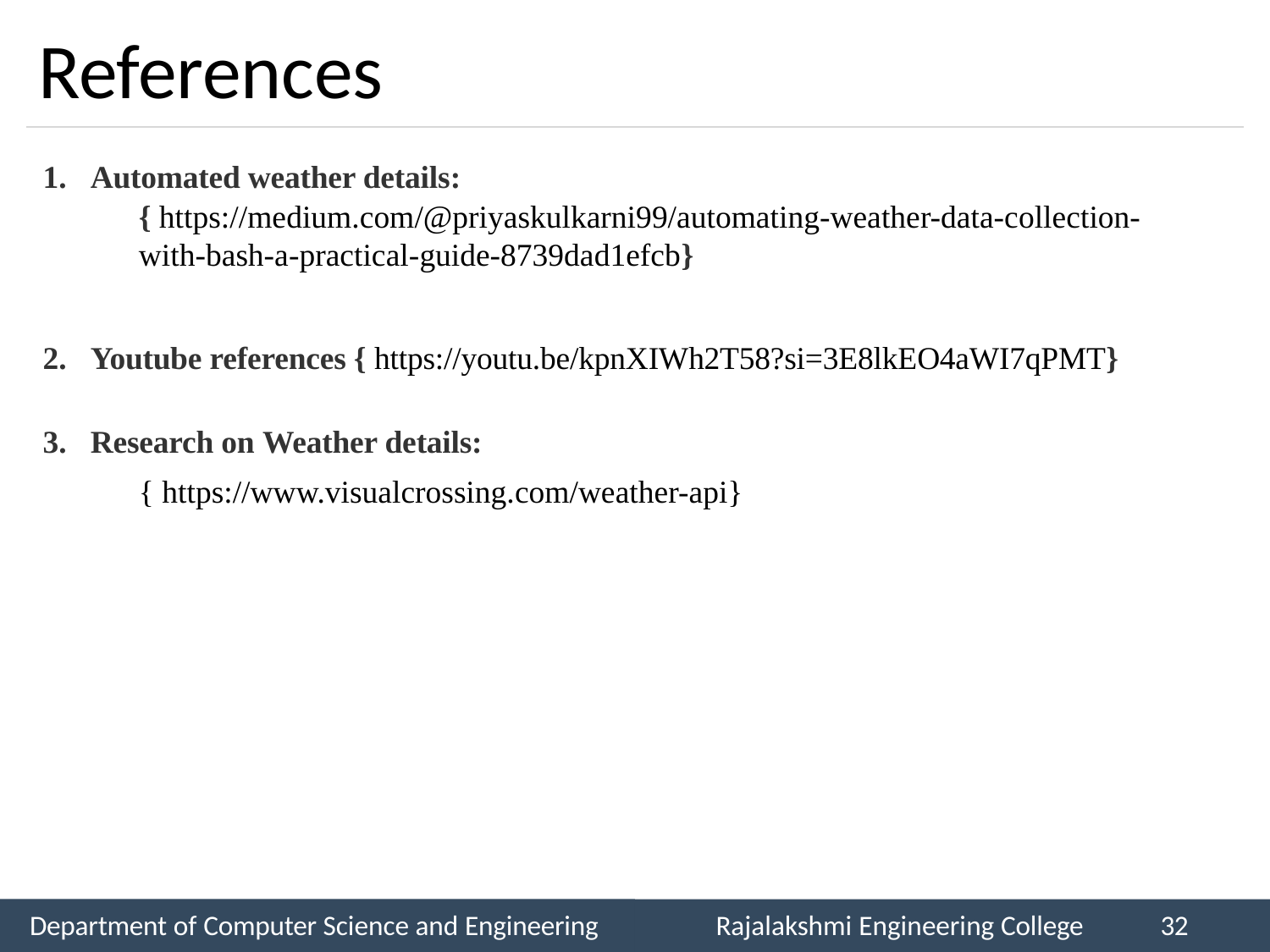

# References
Automated weather details:
{ https://medium.com/@priyaskulkarni99/automating-weather-data-collection-with-bash-a-practical-guide-8739dad1efcb}

Youtube references { https://youtu.be/kpnXIWh2T58?si=3E8lkEO4aWI7qPMT}

Research on Weather details:
{ https://www.visualcrossing.com/weather-api}
Department of Computer Science and Engineering
Rajalakshmi Engineering College
32